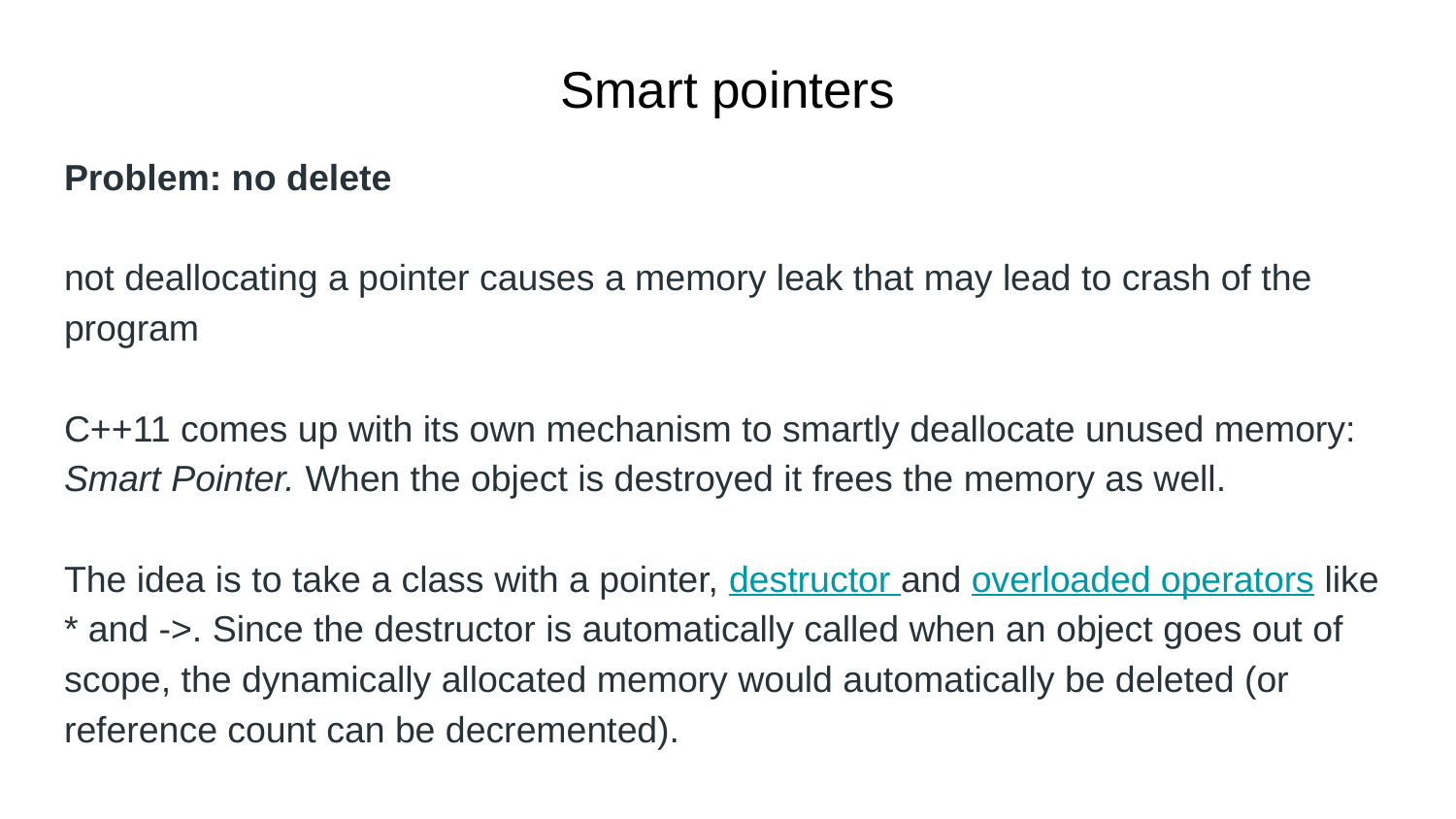

# Smart pointers
Problem: no delete

not deallocating a pointer causes a memory leak that may lead to crash of the program

C++11 comes up with its own mechanism to smartly deallocate unused memory: Smart Pointer. When the object is destroyed it frees the memory as well.

The idea is to take a class with a pointer, destructor and overloaded operators like * and ->. Since the destructor is automatically called when an object goes out of scope, the dynamically allocated memory would automatically be deleted (or reference count can be decremented).